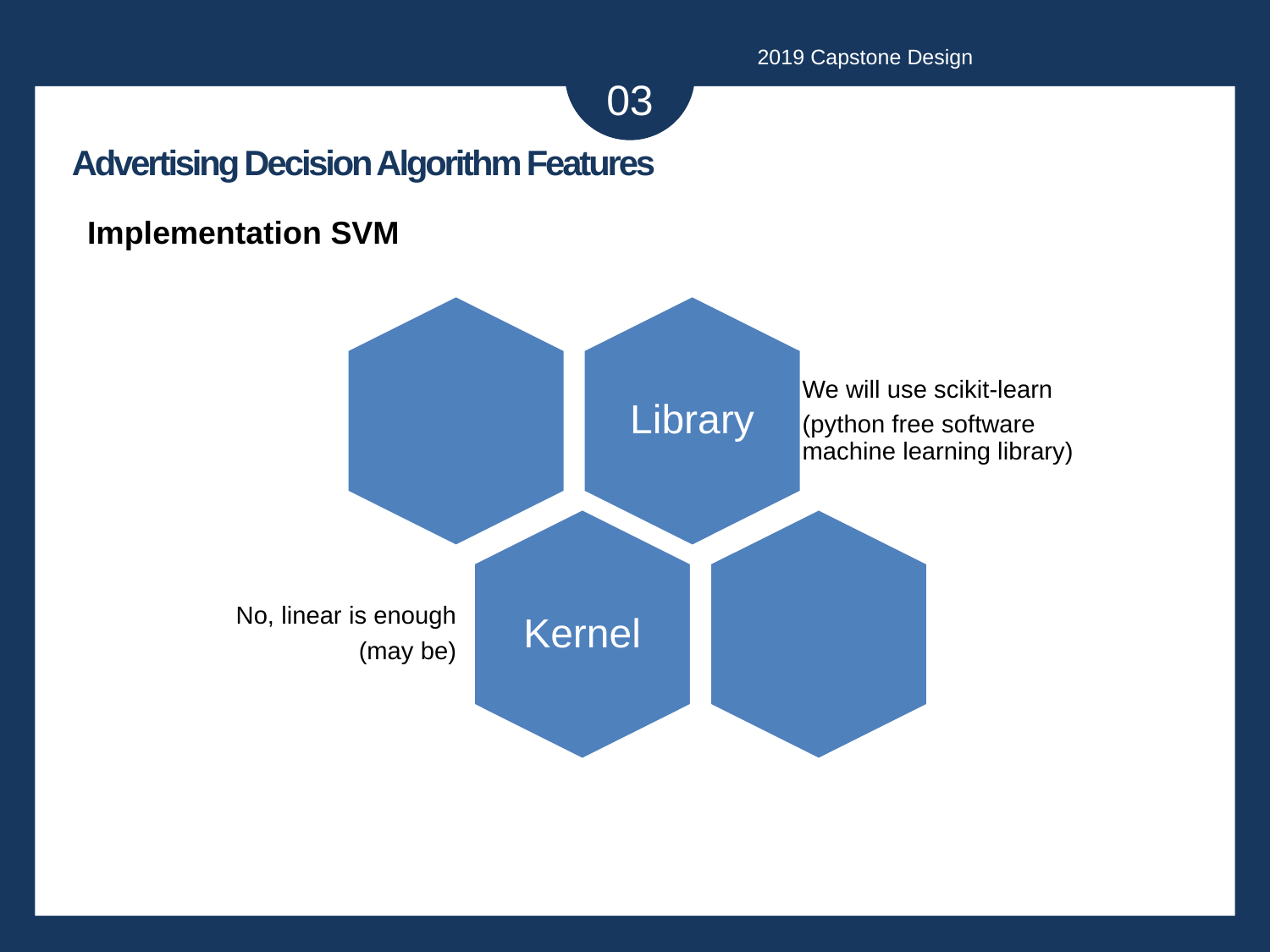

2019 Capstone Design
03

Advertising Decision Algorithm Features
Implementation SVM
Library
We will use scikit-learn
(python free software machine learning library)

Kernel
No, linear is enough
(may be)